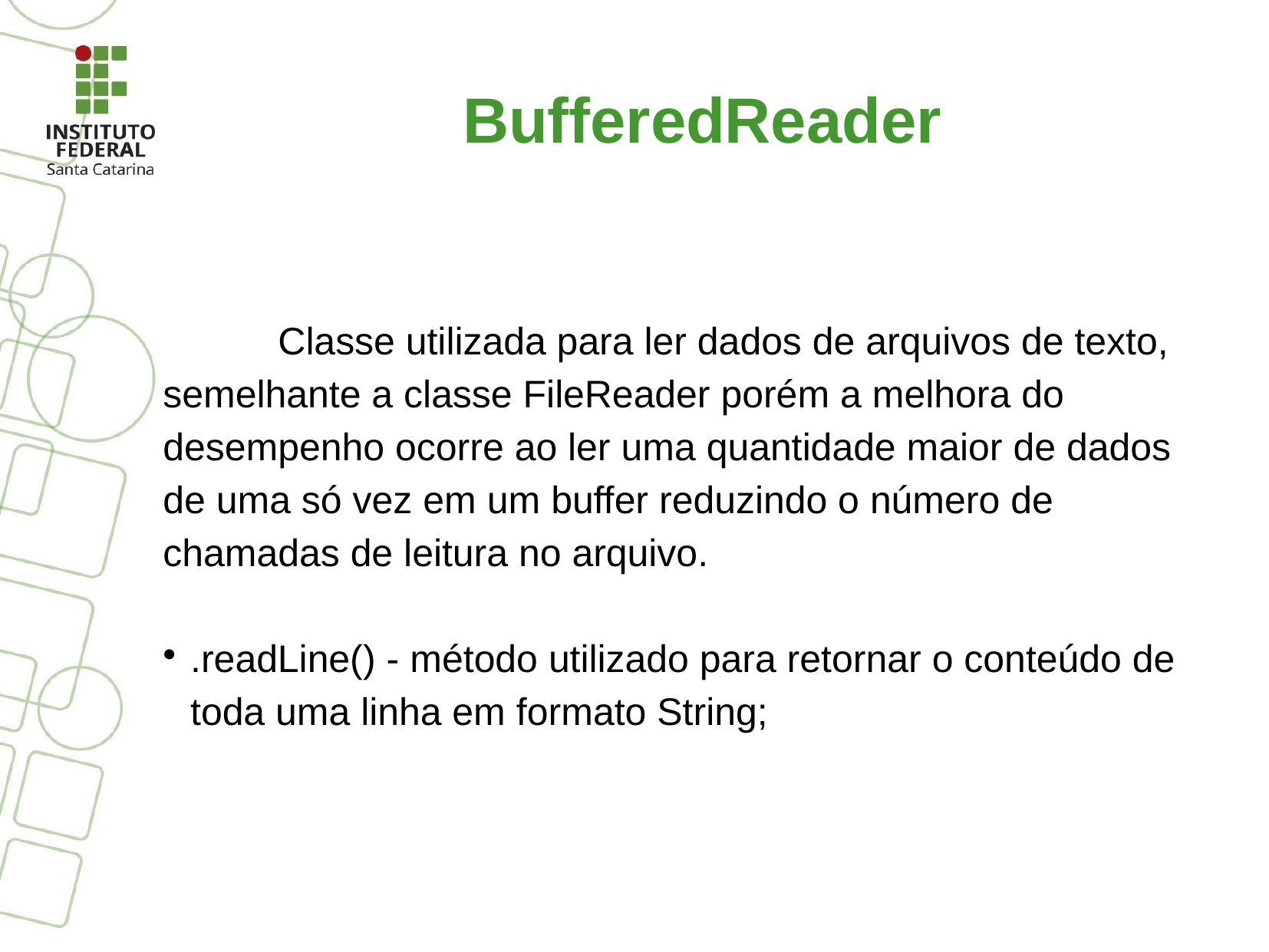

BufferedReader
	Classe utilizada para ler dados de arquivos de texto, semelhante a classe FileReader porém a melhora do desempenho ocorre ao ler uma quantidade maior de dados de uma só vez em um buffer reduzindo o número de chamadas de leitura no arquivo.

.readLine() - método utilizado para retornar o conteúdo de toda uma linha em formato String;